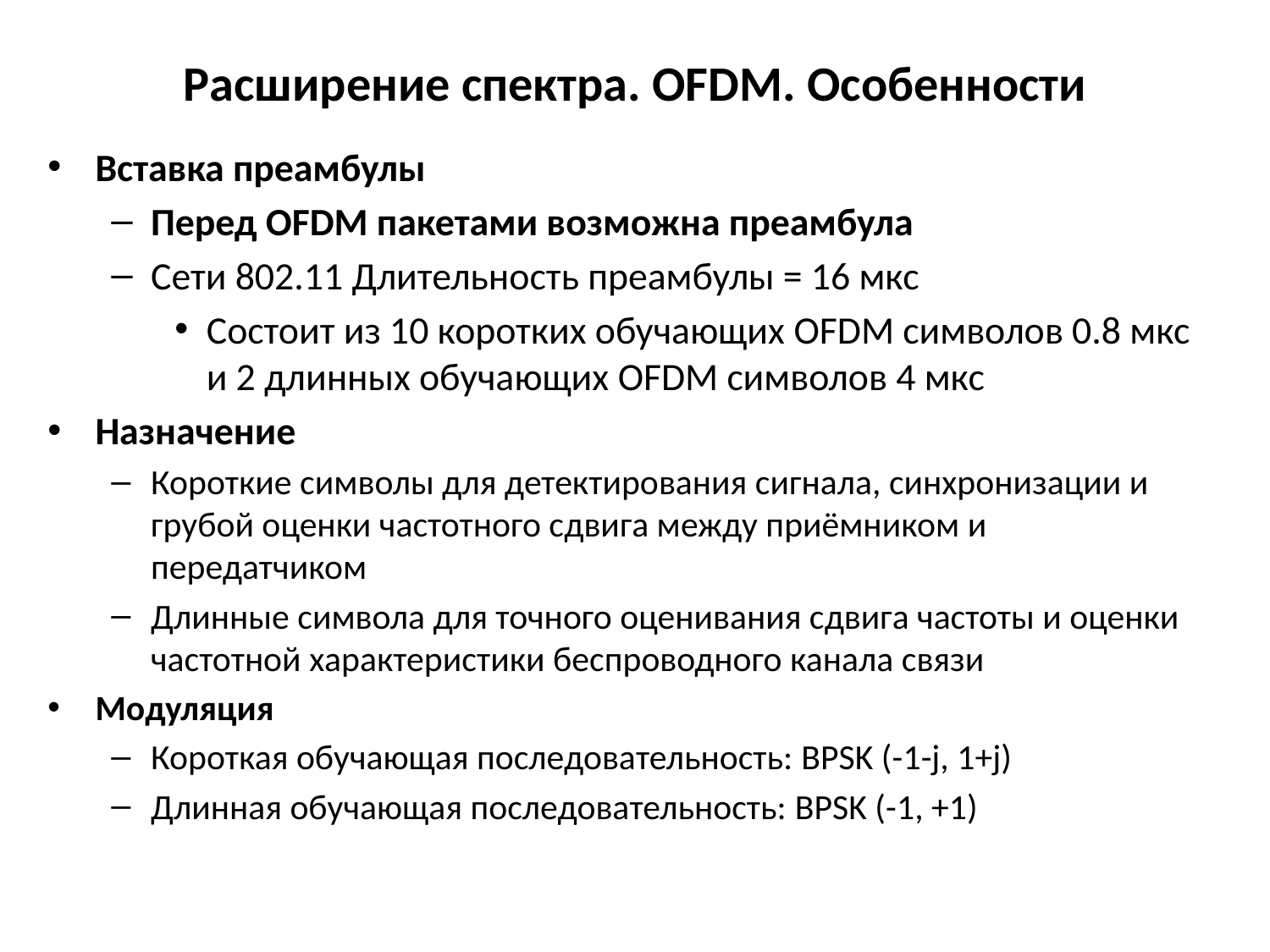

# Расширение спектра. OFDM. Особенности
Вставка преамбулы
Перед OFDM пакетами возможна преамбула
Сети 802.11 Длительность преамбулы = 16 мкс
Состоит из 10 коротких обучающих OFDM символов 0.8 мкс и 2 длинных обучающих OFDM символов 4 мкс
Назначение
Короткие символы для детектирования сигнала, синхронизации и грубой оценки частотного сдвига между приёмником и передатчиком
Длинные символа для точного оценивания сдвига частоты и оценки частотной характеристики беспроводного канала связи
Модуляция
Короткая обучающая последовательность: BPSK (-1-j, 1+j)
Длинная обучающая последовательность: BPSK (-1, +1)